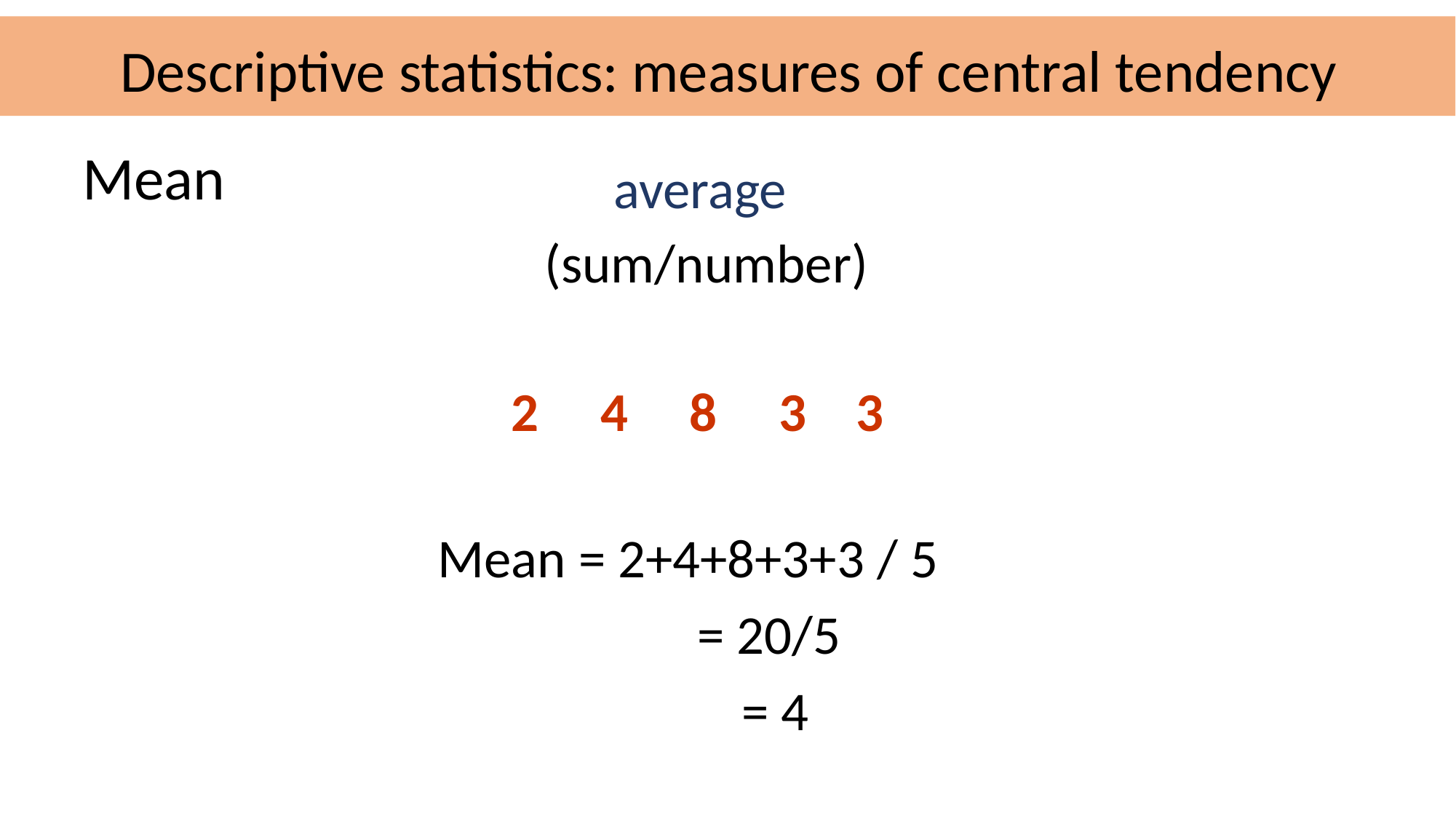

Descriptive statistics: measures of central tendency
Mean
average
 (sum/number)

2     4     8     3    3
Mean = 2+4+8+3+3 / 5
		= 20/5
 		= 4